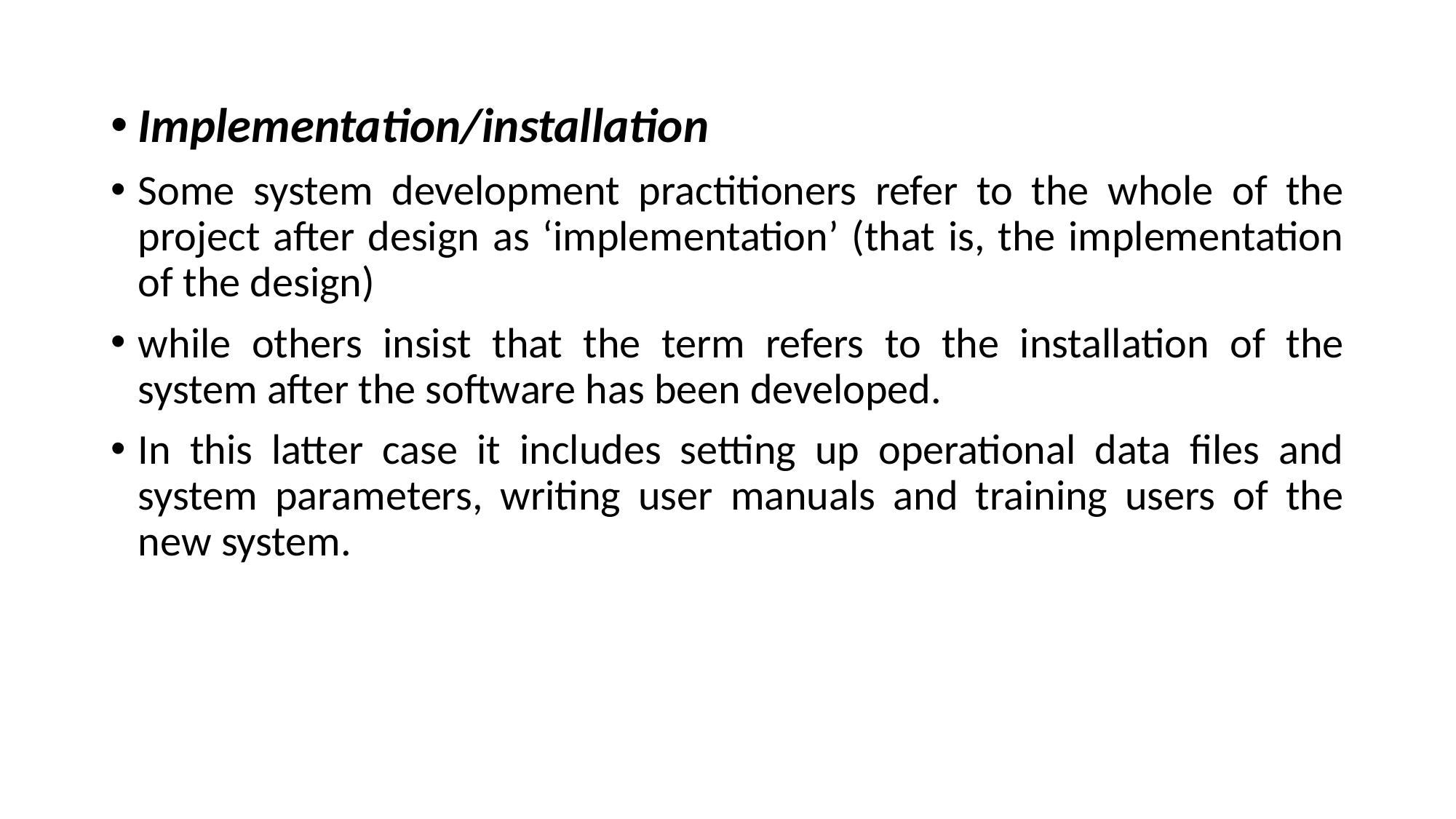

Implementation/installation
Some system development practitioners refer to the whole of the project after design as ‘implementation’ (that is, the implementation of the design)
while others insist that the term refers to the installation of the system after the software has been developed.
In this latter case it includes setting up operational data files and system parameters, writing user manuals and training users of the new system.